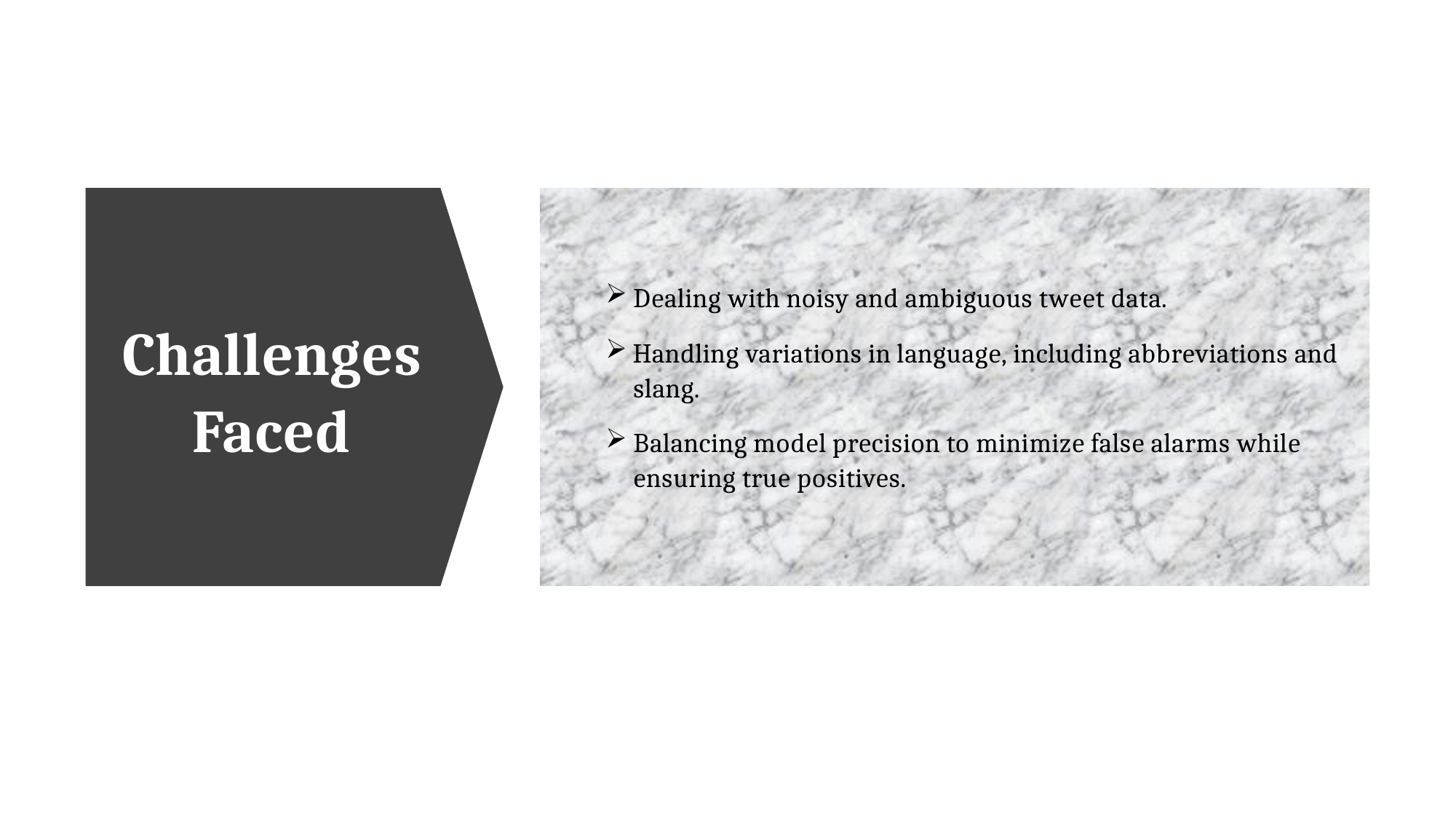

Dealing with noisy and ambiguous tweet data.
Handling variations in language, including abbreviations and slang.
Balancing model precision to minimize false alarms while ensuring true positives.

# Challenges Faced